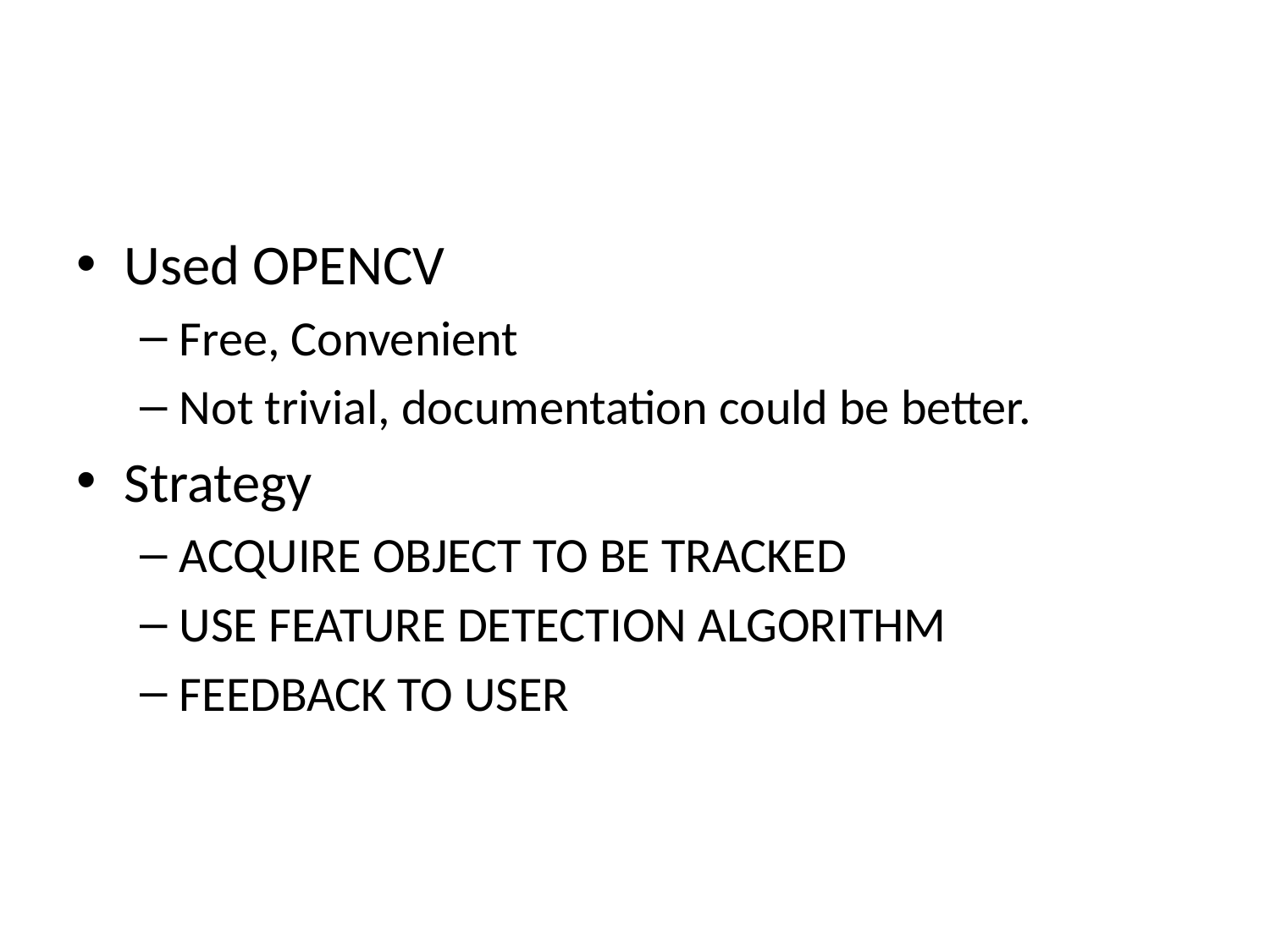

#
Used OPENCV
Free, Convenient
Not trivial, documentation could be better.
Strategy
ACQUIRE OBJECT TO BE TRACKED
USE FEATURE DETECTION ALGORITHM
FEEDBACK TO USER